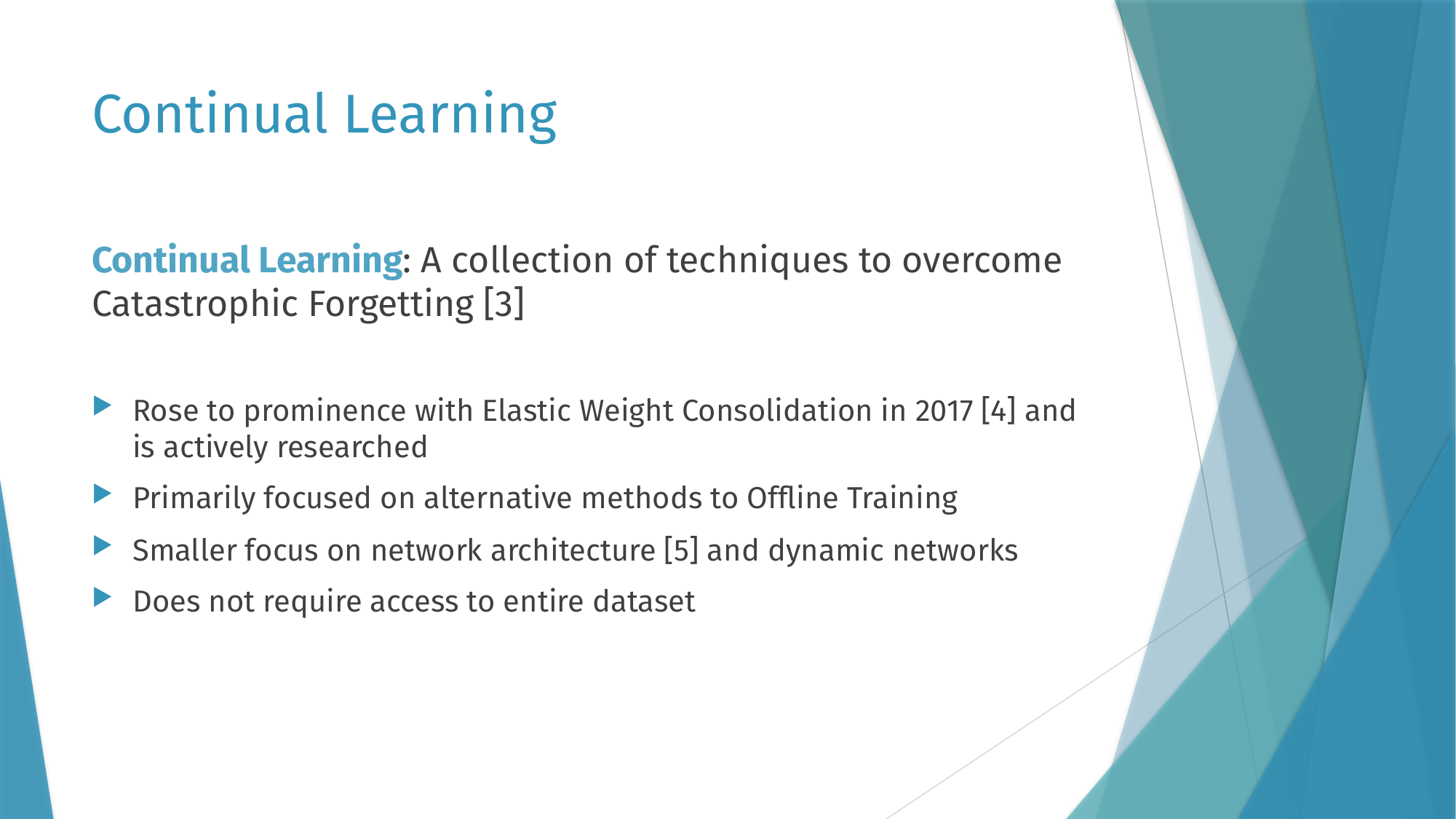

# Continual Learning
Continual Learning: A collection of techniques to overcome Catastrophic Forgetting [3]

Rose to prominence with Elastic Weight Consolidation in 2017 [4] and is actively researched
Primarily focused on alternative methods to Offline Training
Smaller focus on network architecture [5] and dynamic networks
Does not require access to entire dataset